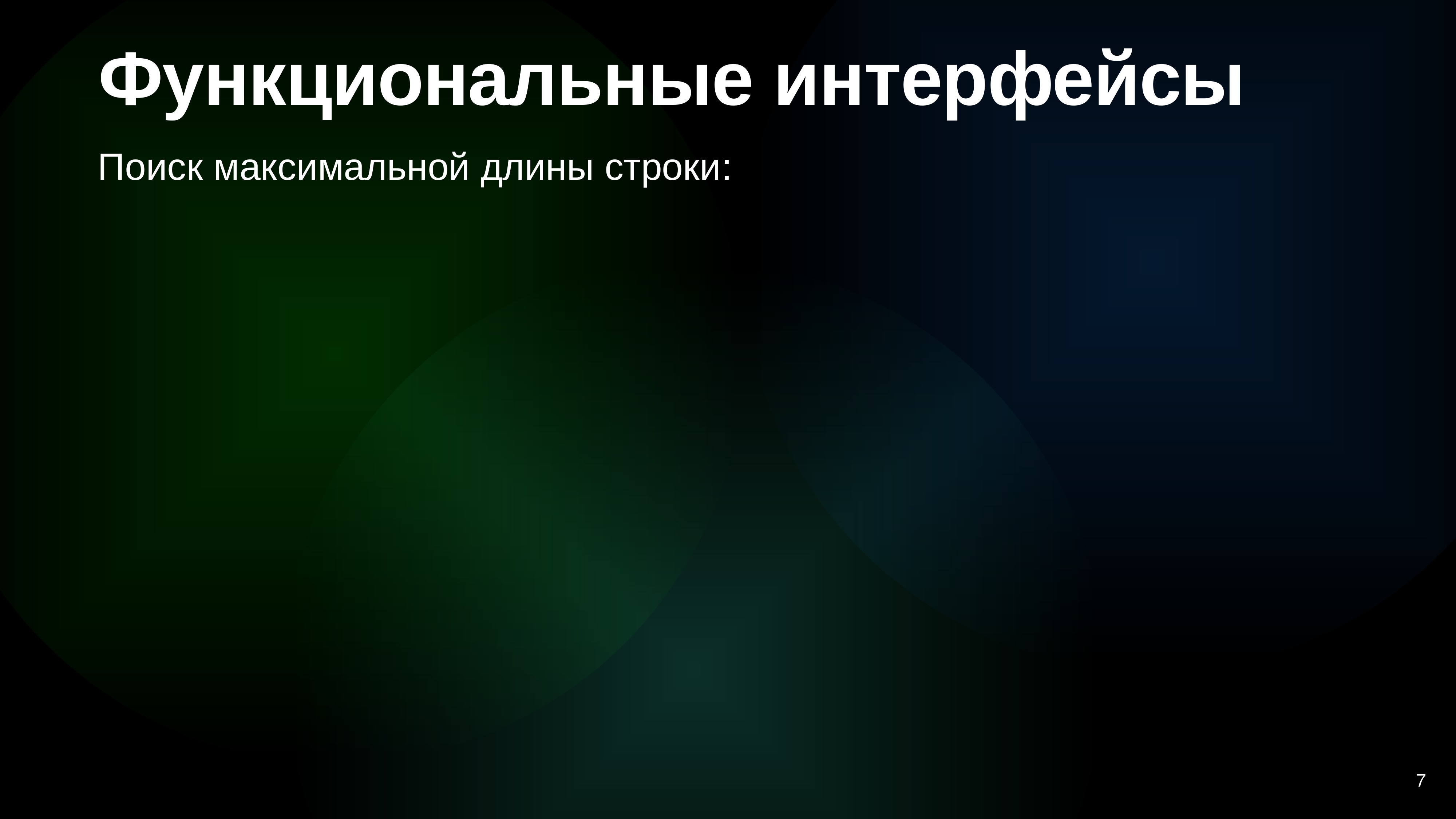

Функциональные интерфейсы
Поиск максимальной длины строки:
|  |  |
| --- | --- |

7